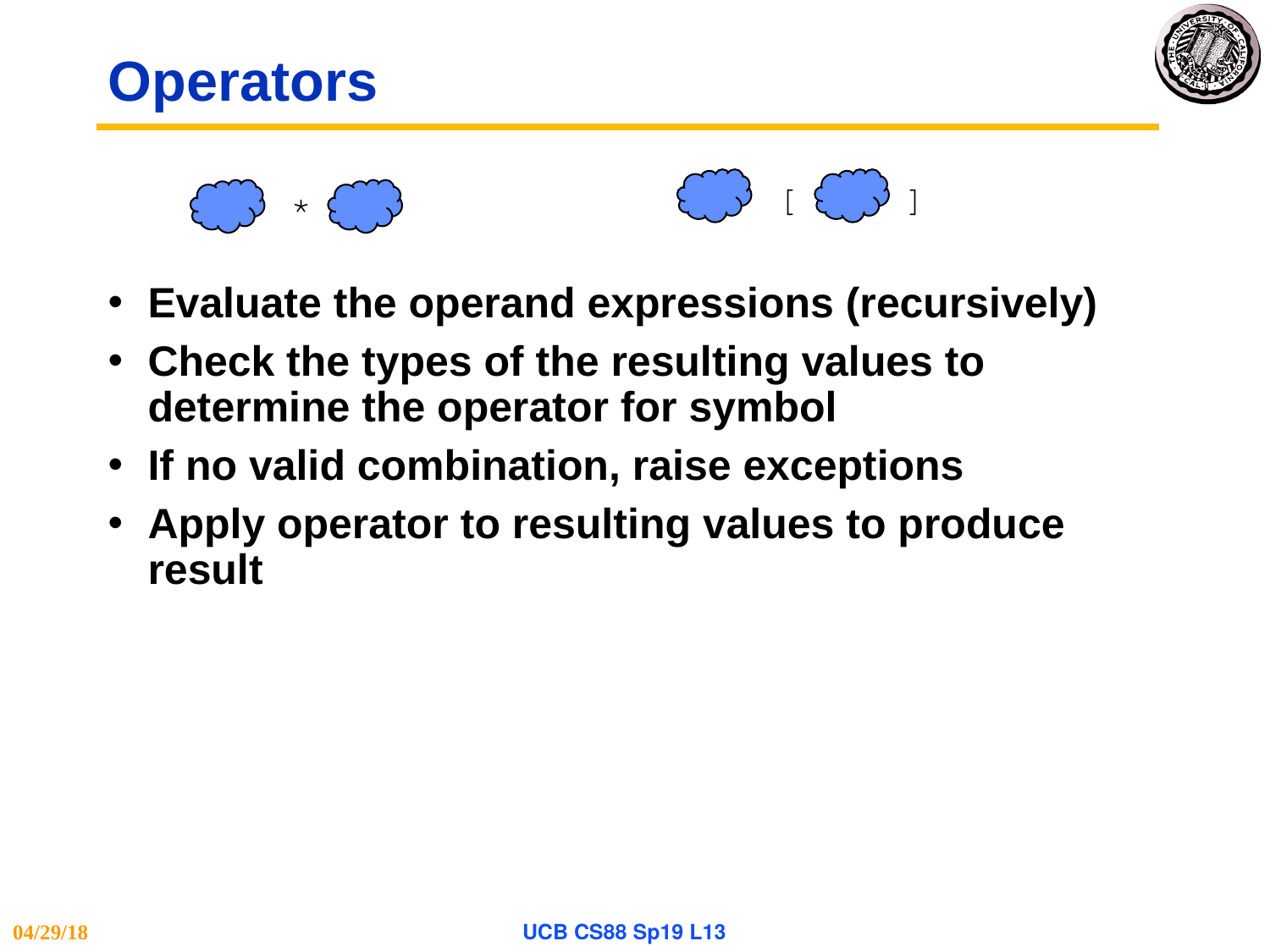

# Operators

[     ]

*

Evaluate the operand expressions (recursively)
Check the types of the resulting values to determine the operator for symbol
If no valid combination, raise exceptions
Apply operator to resulting values to produce result
04/29/18
UCB CS88 Sp19 L13